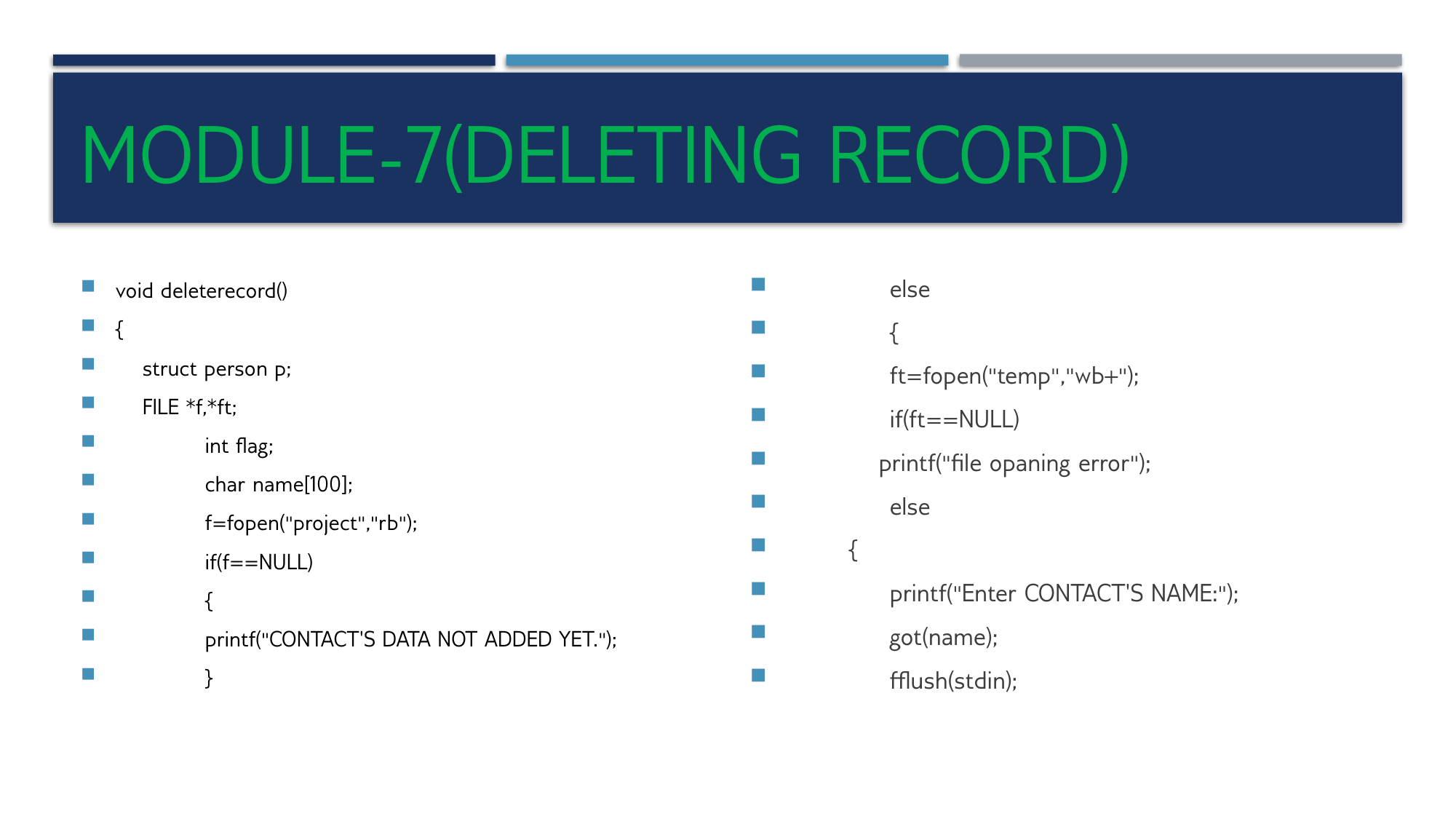

# Module-7(Deleting record)
void deleterecord()
{
    struct person p;
    FILE *f,*ft;
	int flag;
	char name[100];
	f=fopen("project","rb");
	if(f==NULL)
		{
			printf("CONTACT'S DATA NOT ADDED YET.");
		}
	else
	{
		ft=fopen("temp","wb+");
		if(ft==NULL)
            printf("file opaning error");
		else
        {
		printf("Enter CONTACT'S NAME:");
		got(name);
		fflush(stdin);